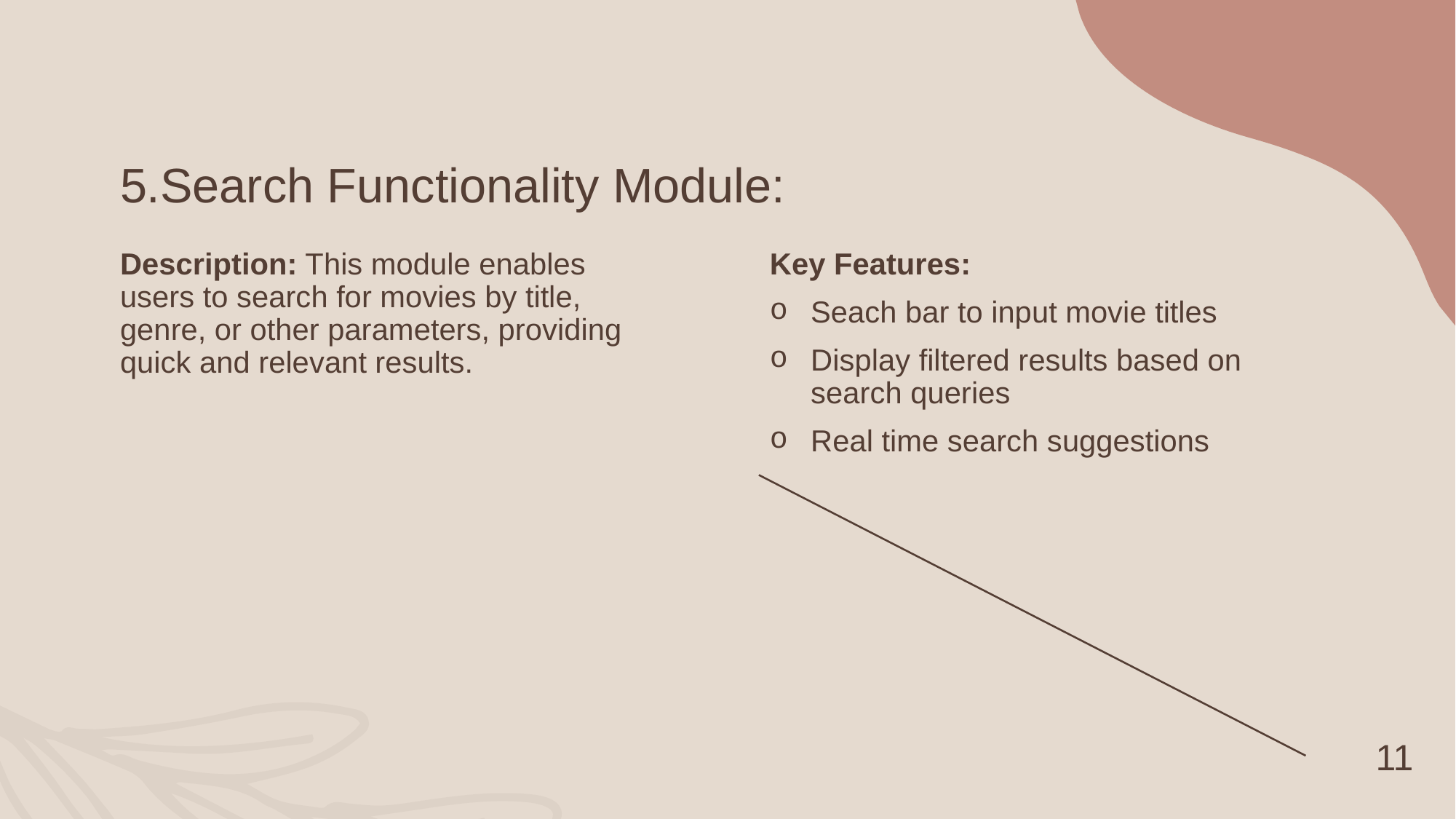

# 5.Search Functionality Module:
Description: This module enables users to search for movies by title, genre, or other parameters, providing quick and relevant results.
Key Features:
Seach bar to input movie titles
Display filtered results based on search queries
Real time search suggestions
11